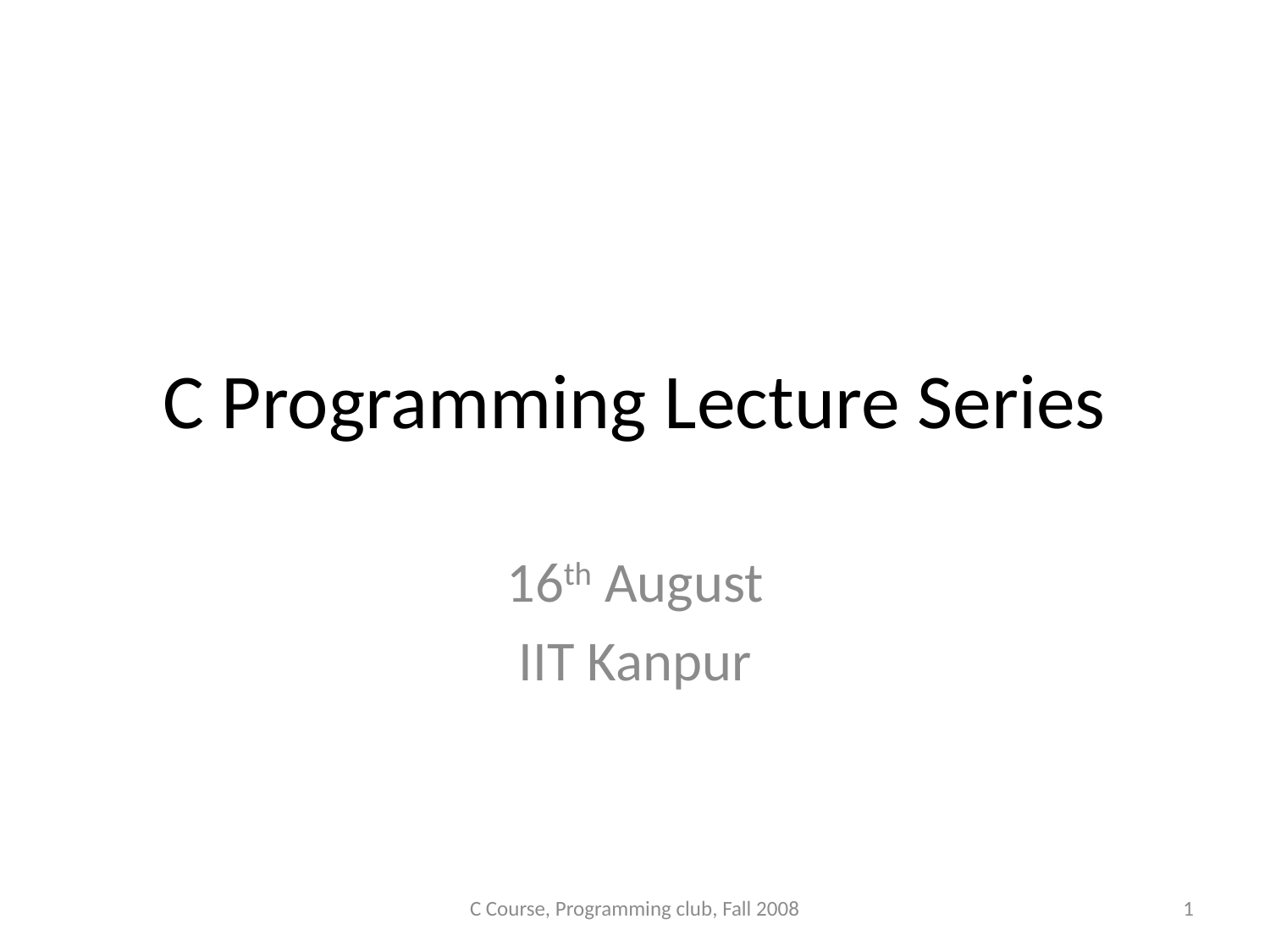

# C Programming Lecture Series
16th August
IIT Kanpur
C Course, Programming club, Fall 2008
1